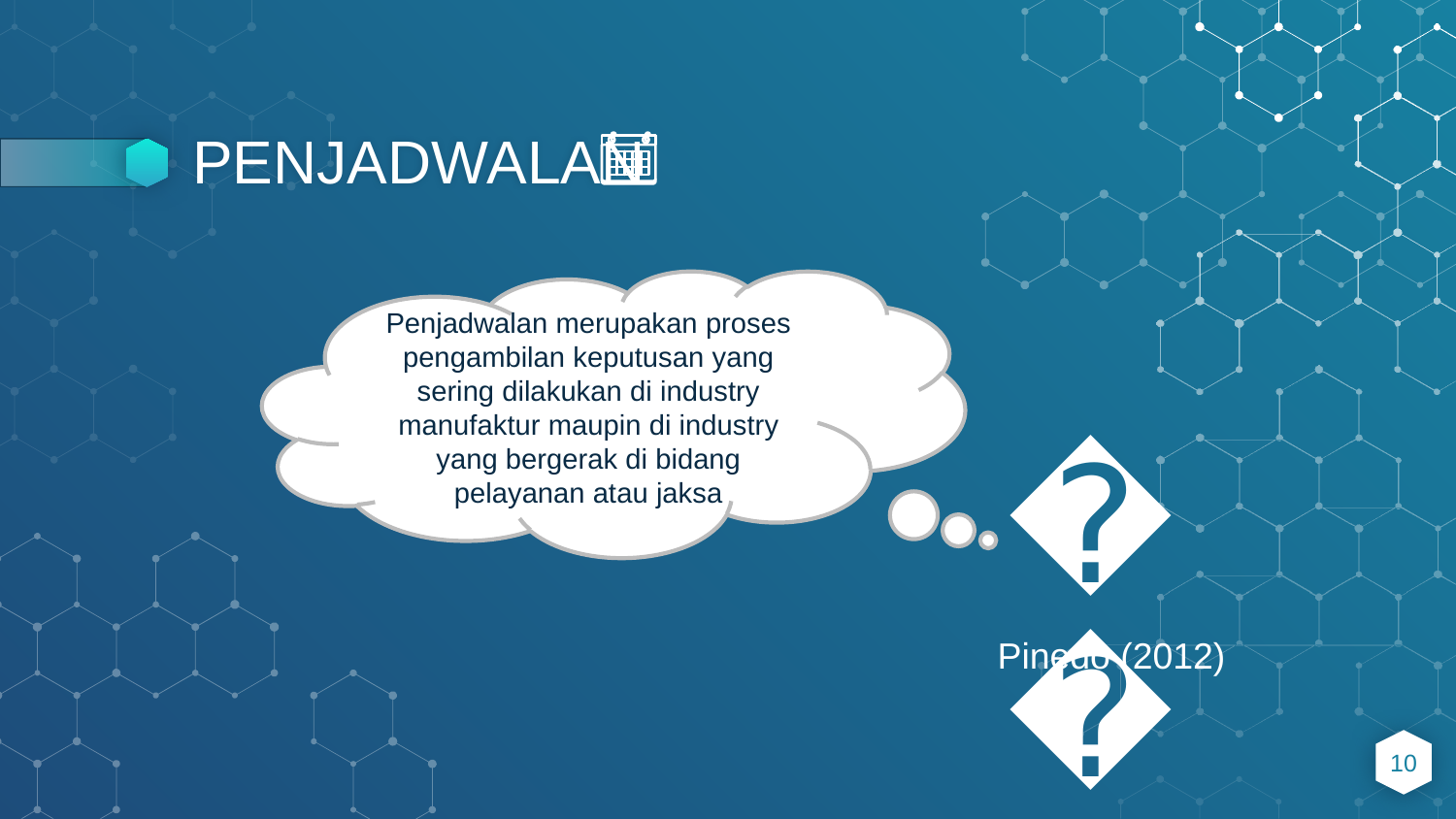

# PENJADWALAN
Penjadwalan merupakan proses pengambilan keputusan yang sering dilakukan di industry manufaktur maupin di industry yang bergerak di bidang pelayanan atau jaksa
👨
Pinedo (2012)
10